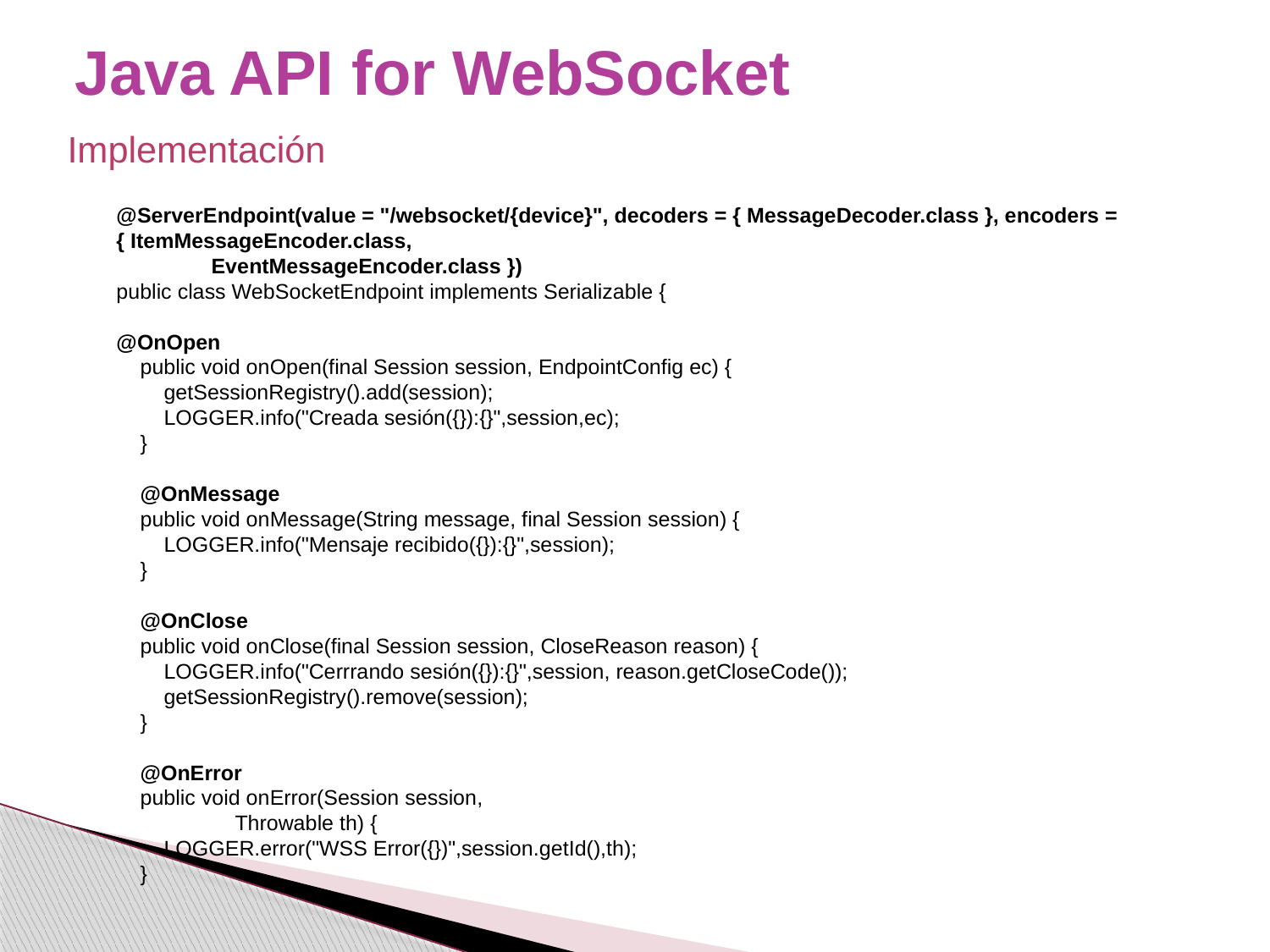

Java API for WebSocket
Implementación
@ServerEndpoint(value = "/websocket/{device}", decoders = { MessageDecoder.class }, encoders = { ItemMessageEncoder.class,
                EventMessageEncoder.class })
public class WebSocketEndpoint implements Serializable {

@OnOpen
    public void onOpen(final Session session, EndpointConfig ec) {
        getSessionRegistry().add(session);
        LOGGER.info("Creada sesión({}):{}",session,ec);
    }

    @OnMessage
    public void onMessage(String message, final Session session) {
        LOGGER.info("Mensaje recibido({}):{}",session);
    }

    @OnClose
    public void onClose(final Session session, CloseReason reason) {
        LOGGER.info("Cerrrando sesión({}):{}",session, reason.getCloseCode());
        getSessionRegistry().remove(session);
    }

    @OnError
    public void onError(Session session,
                    Throwable th) {
        LOGGER.error("WSS Error({})",session.getId(),th);
    }